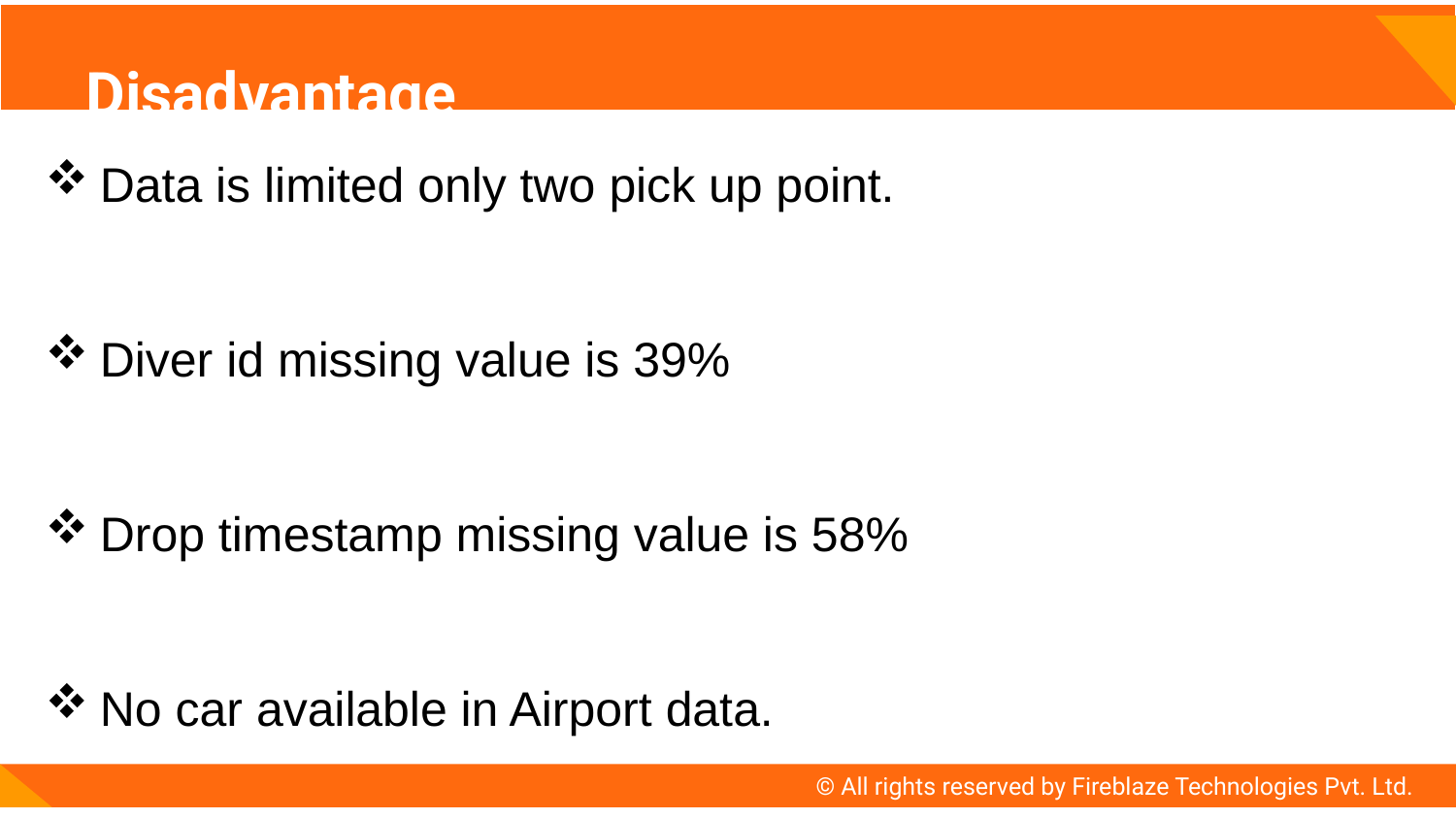

# Disadvantage

Data is limited only two pick up point.

Diver id missing value is 39%

Drop timestamp missing value is 58%

No car available in Airport data.

© All rights reserved by Fireblaze Technologies Pvt. Ltd.